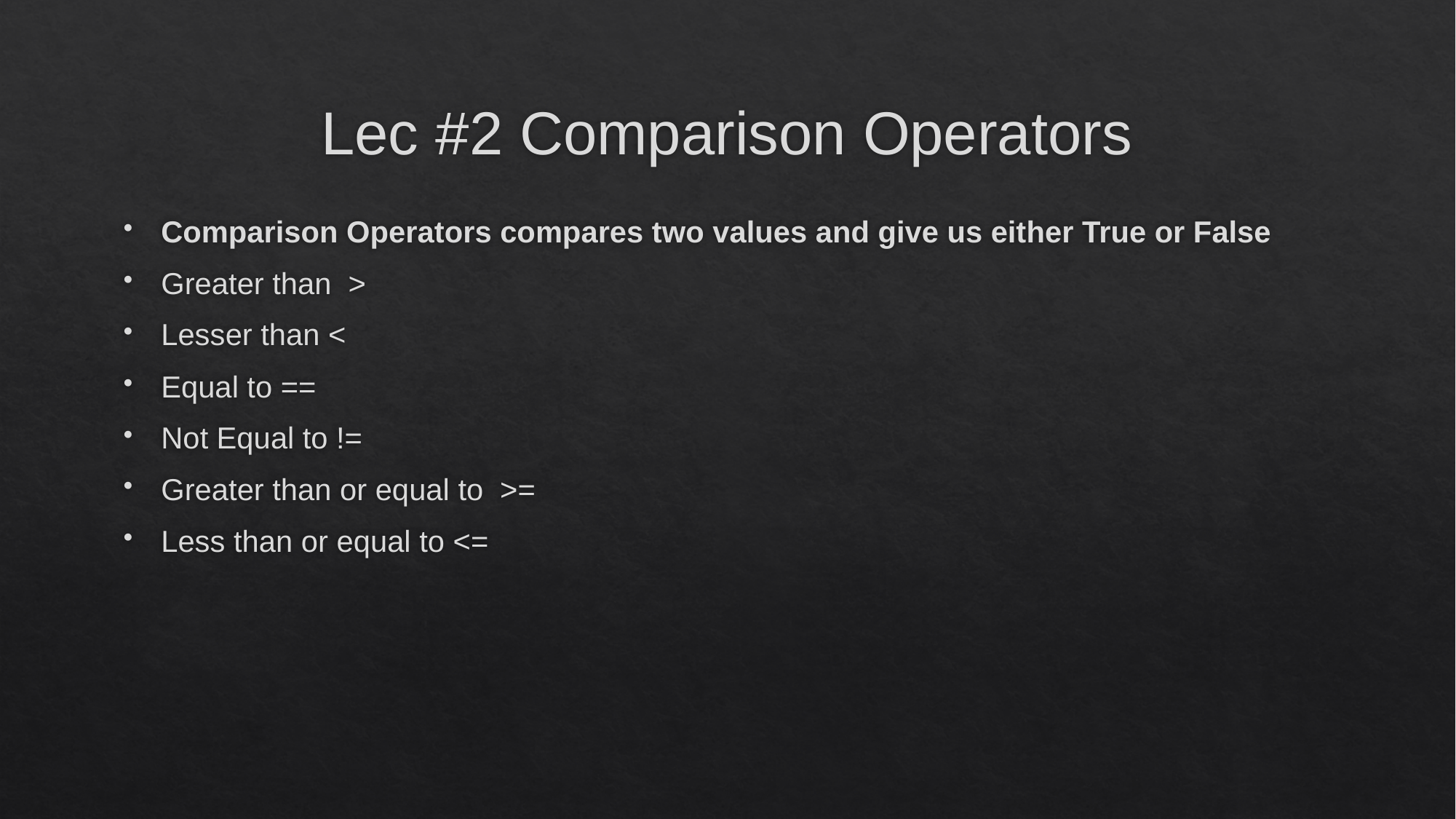

# Lec #2 Comparison Operators
Comparison Operators compares two values and give us either True or False
Greater than  >
Lesser than <
Equal to ==
Not Equal to !=
Greater than or equal to  >=
Less than or equal to <=